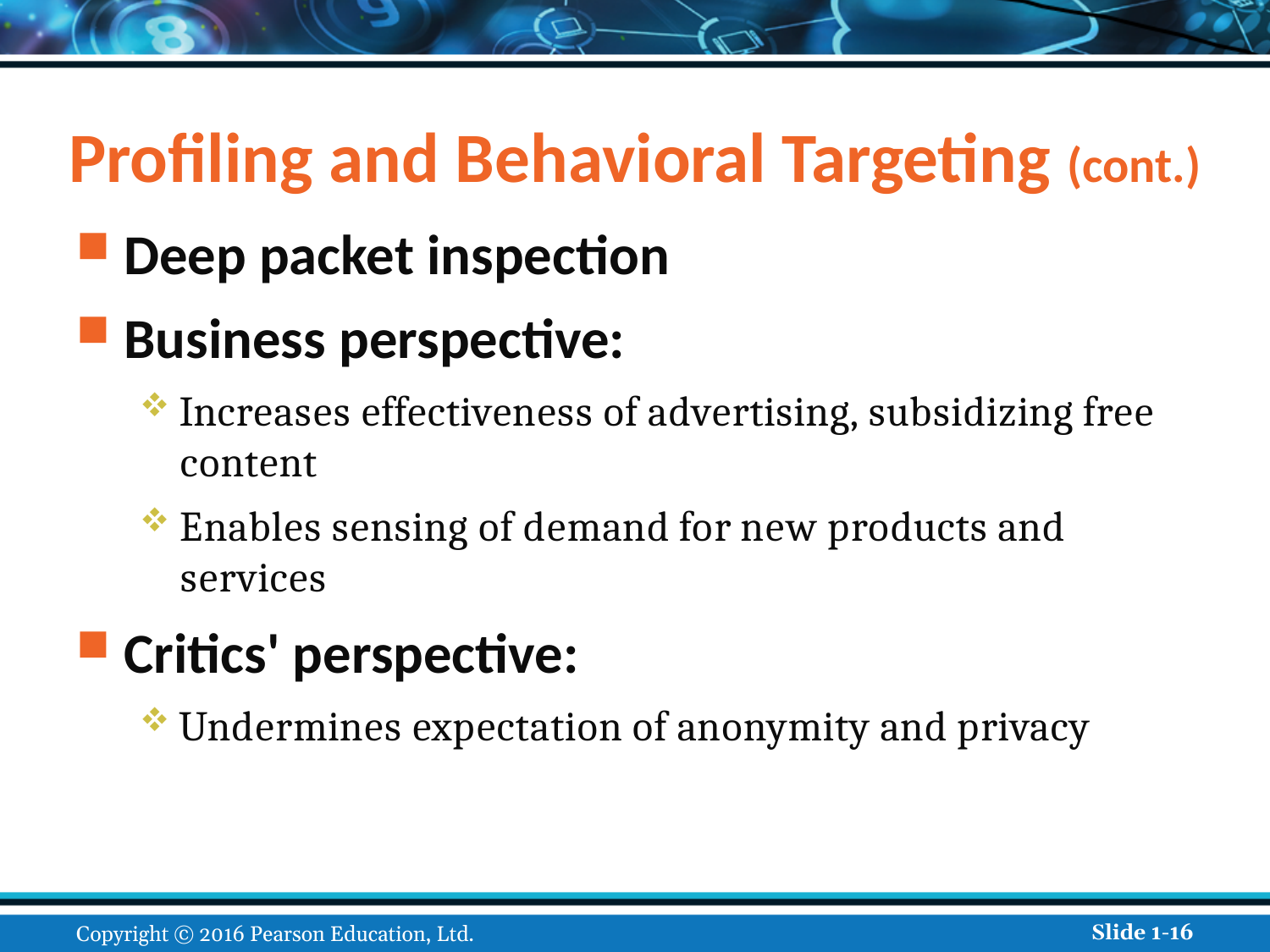

# Profiling and Behavioral Targeting (cont.)
Deep packet inspection
Business perspective:
Increases effectiveness of advertising, subsidizing free content
Enables sensing of demand for new products and services
Critics' perspective:
Undermines expectation of anonymity and privacy
Copyright © 2016 Pearson Education, Ltd.
Slide 1-16